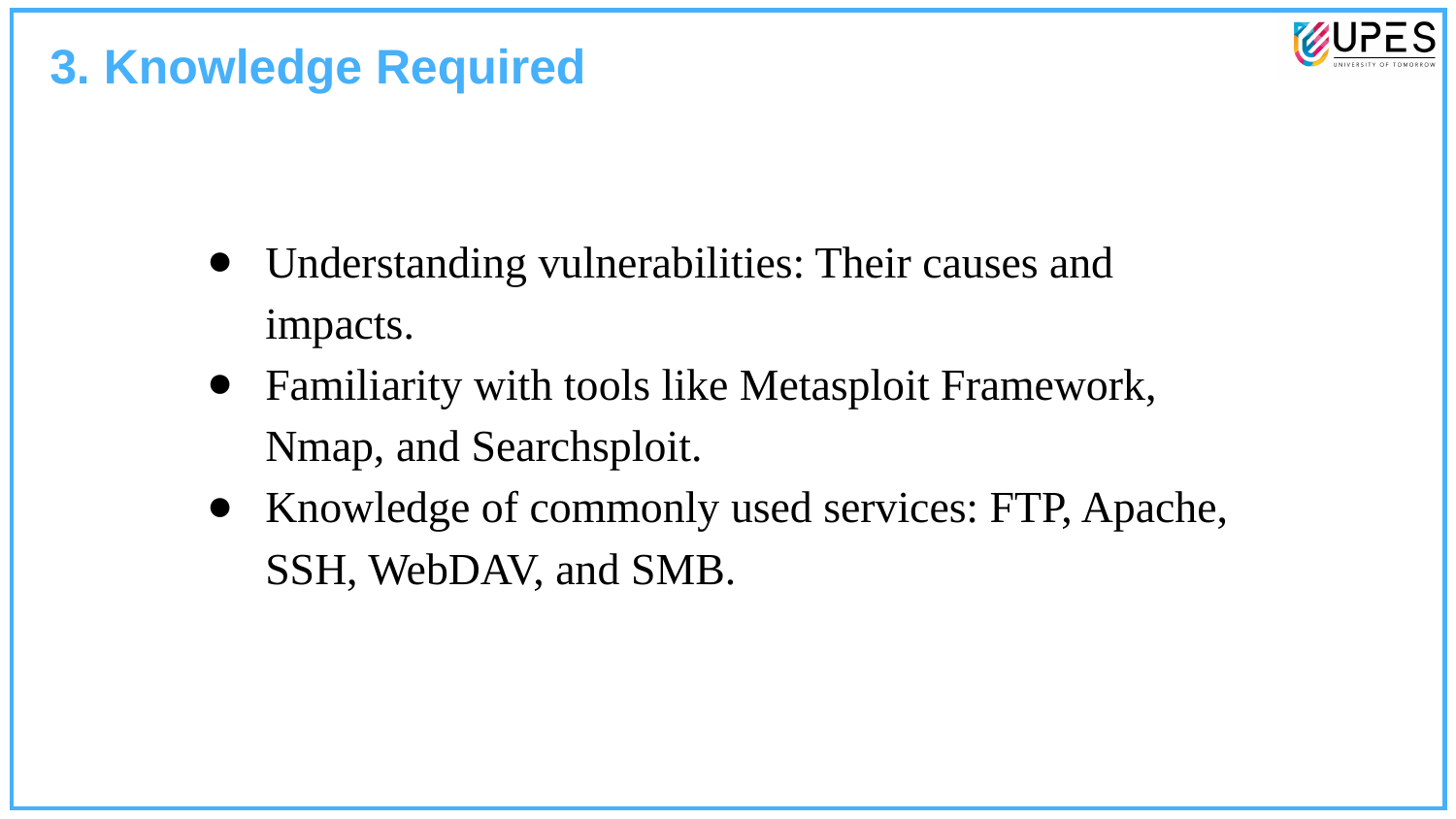

3. Knowledge Required
Understanding vulnerabilities: Their causes and impacts.
Familiarity with tools like Metasploit Framework, Nmap, and Searchsploit.
Knowledge of commonly used services: FTP, Apache, SSH, WebDAV, and SMB.